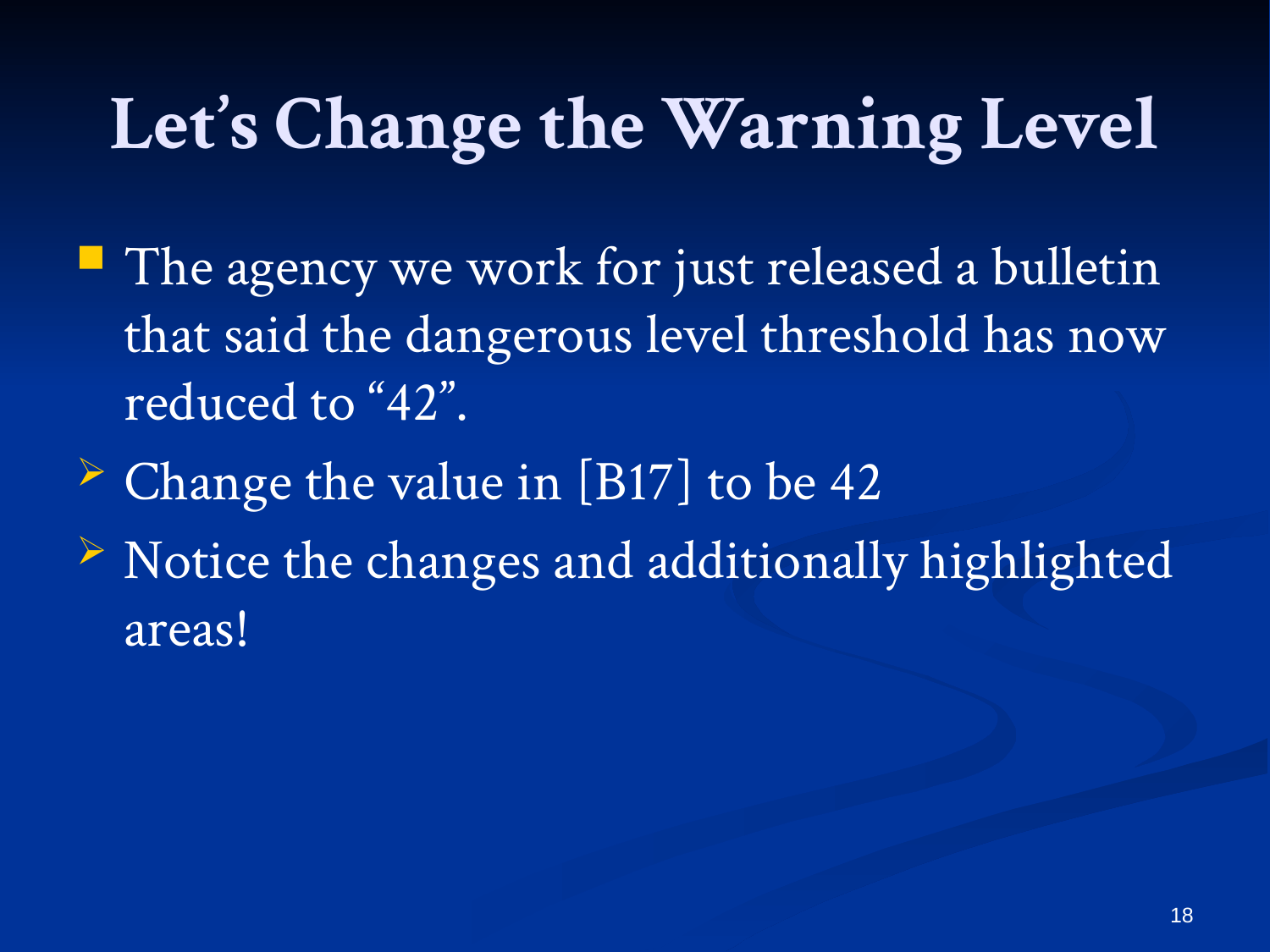

# Let’s Change the Warning Level
The agency we work for just released a bulletin that said the dangerous level threshold has now reduced to “42”.
Change the value in [B17] to be 42
Notice the changes and additionally highlighted areas!
18